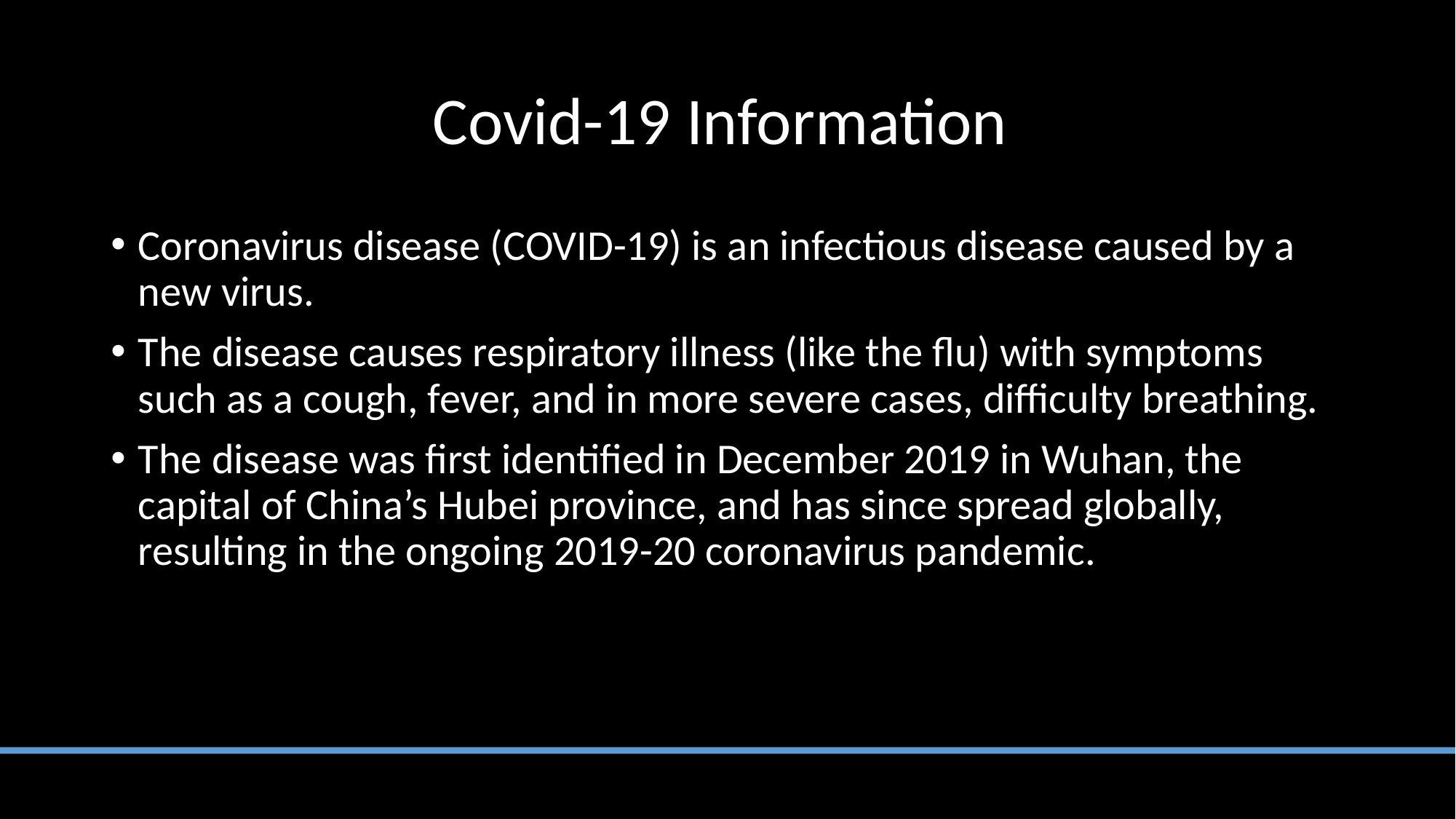

# Covid-19 Information
Coronavirus disease (COVID-19) is an infectious disease caused by a new virus.
The disease causes respiratory illness (like the flu) with symptoms such as a cough, fever, and in more severe cases, difficulty breathing.
The disease was first identified in December 2019 in Wuhan, the capital of China’s Hubei province, and has since spread globally, resulting in the ongoing 2019-20 coronavirus pandemic.